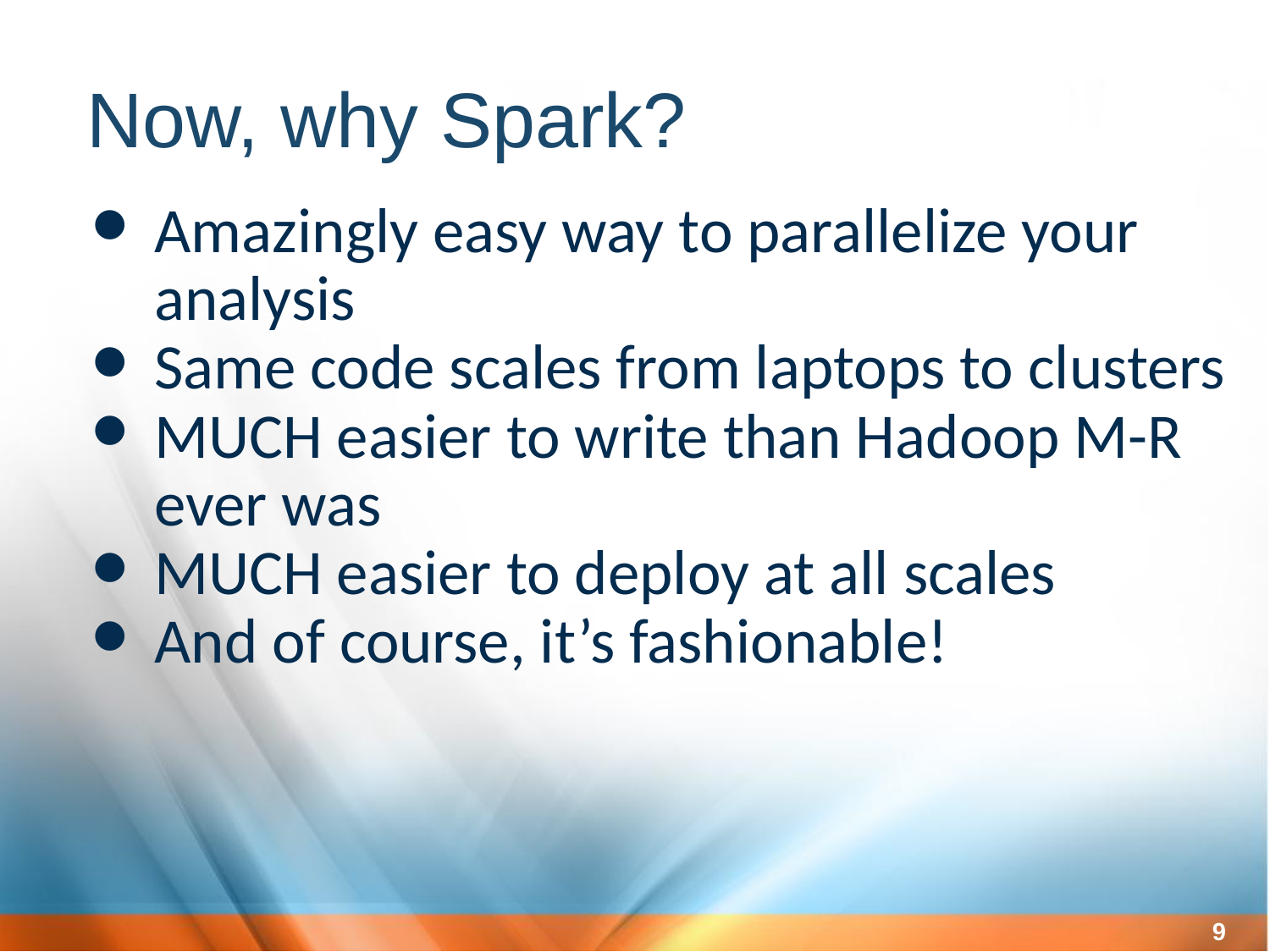

Now, why Spark?
Amazingly easy way to parallelize your analysis
Same code scales from laptops to clusters
MUCH easier to write than Hadoop M-R ever was
MUCH easier to deploy at all scales
And of course, it’s fashionable!